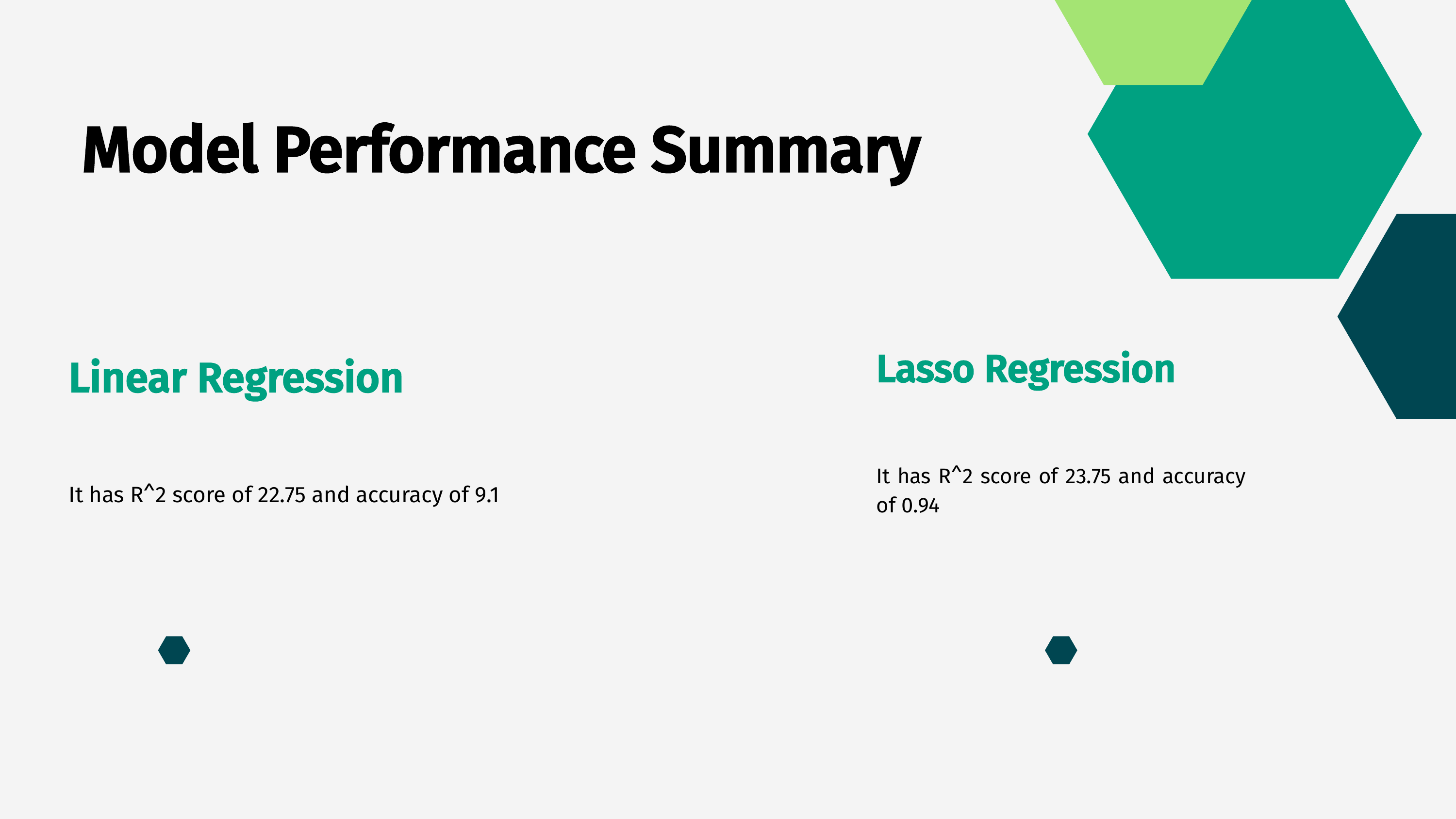

Model Performance Summary

Lasso Regression
It has R^2 score of 23.75 and accuracy of 0.94
Linear Regression
It has R^2 score of 22.75 and accuracy of 9.1